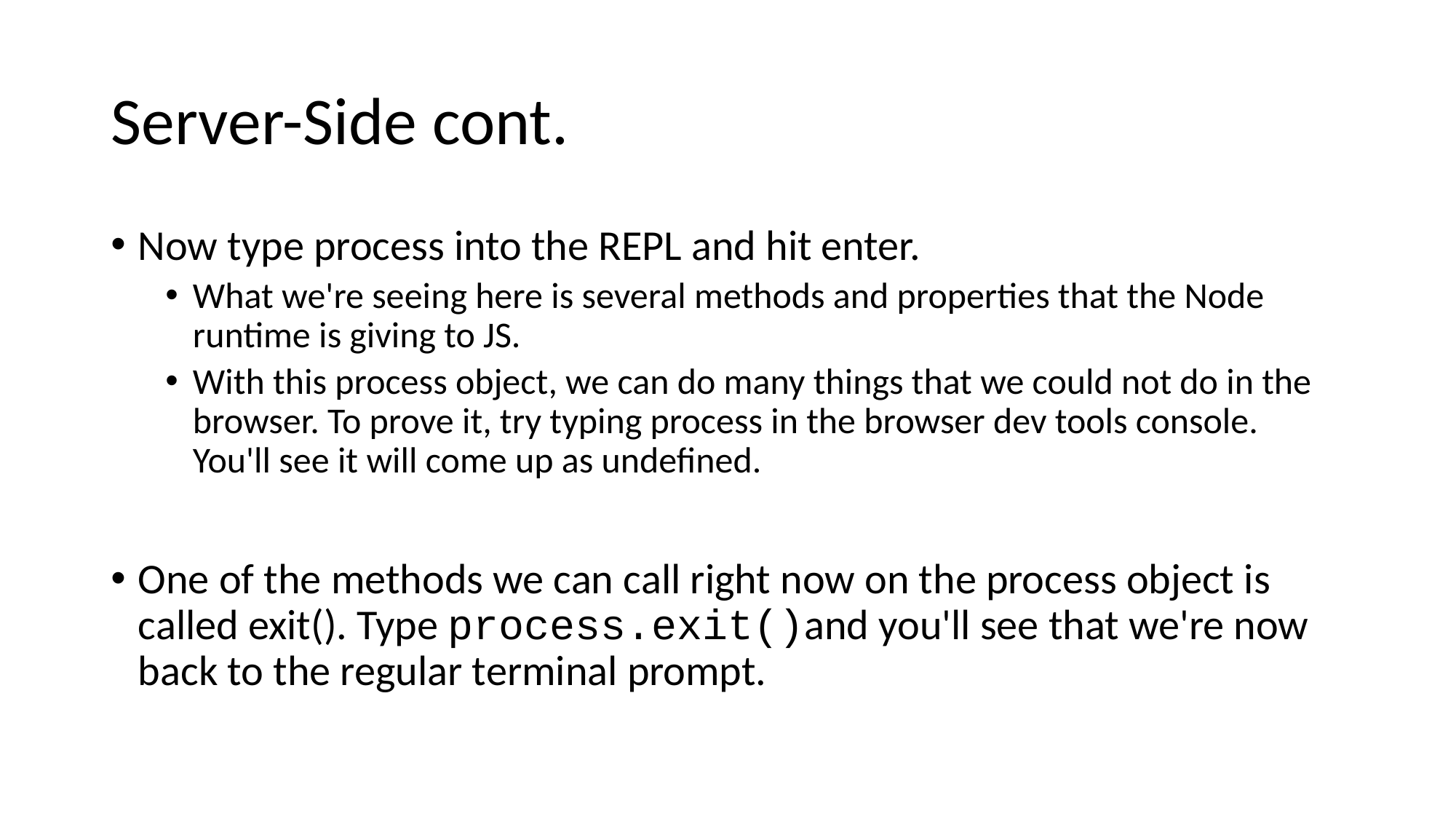

# Server-Side cont.
Now type process into the REPL and hit enter.
What we're seeing here is several methods and properties that the Node runtime is giving to JS.
With this process object, we can do many things that we could not do in the browser. To prove it, try typing process in the browser dev tools console. You'll see it will come up as undefined.

One of the methods we can call right now on the process object is called exit(). Type process.exit()and you'll see that we're now back to the regular terminal prompt.